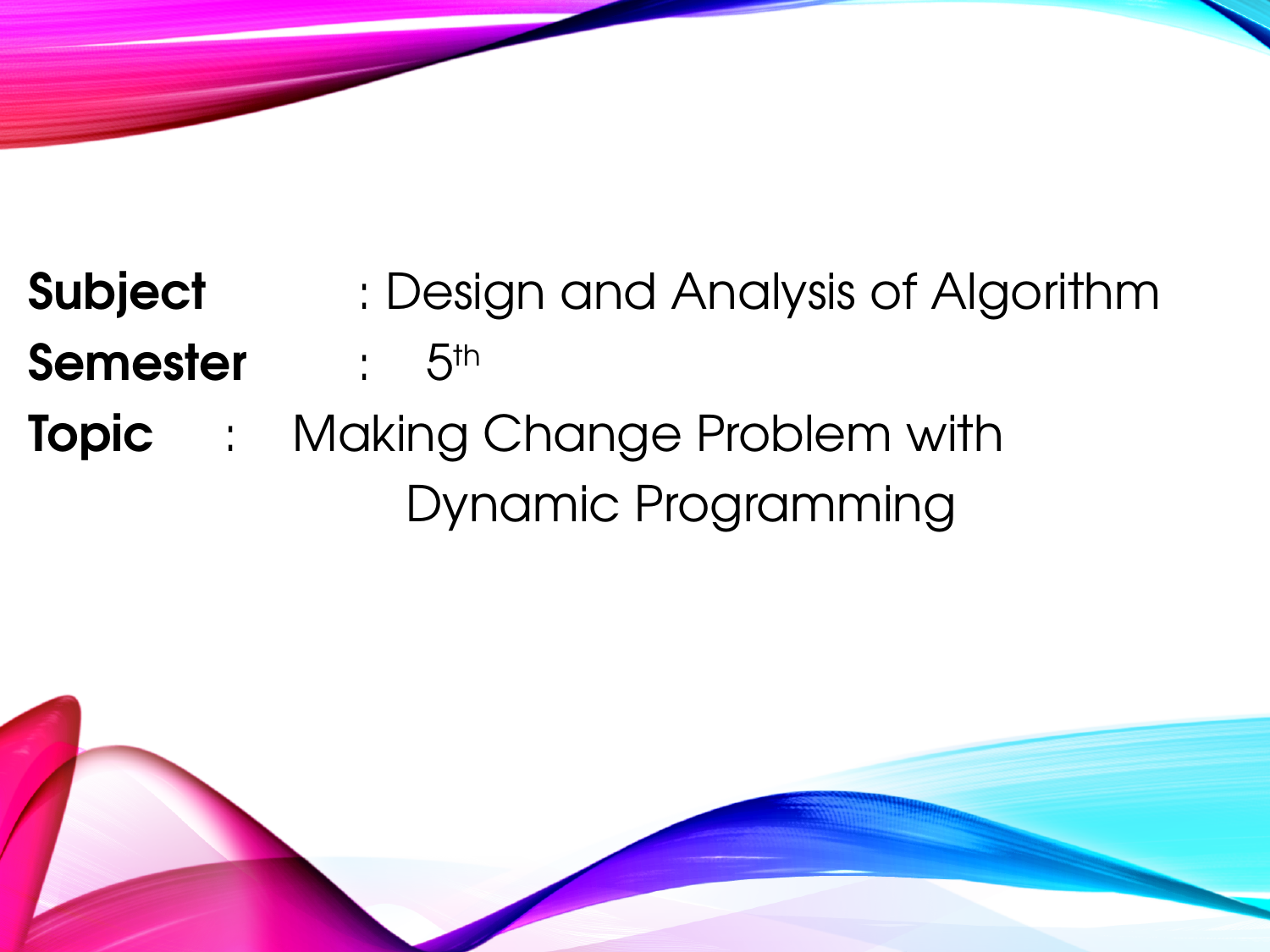

Subject           : Design and Analysis of Algorithm
Semester        :    5th
Topic	     :    Making Change Problem with
	   	         Dynamic Programming